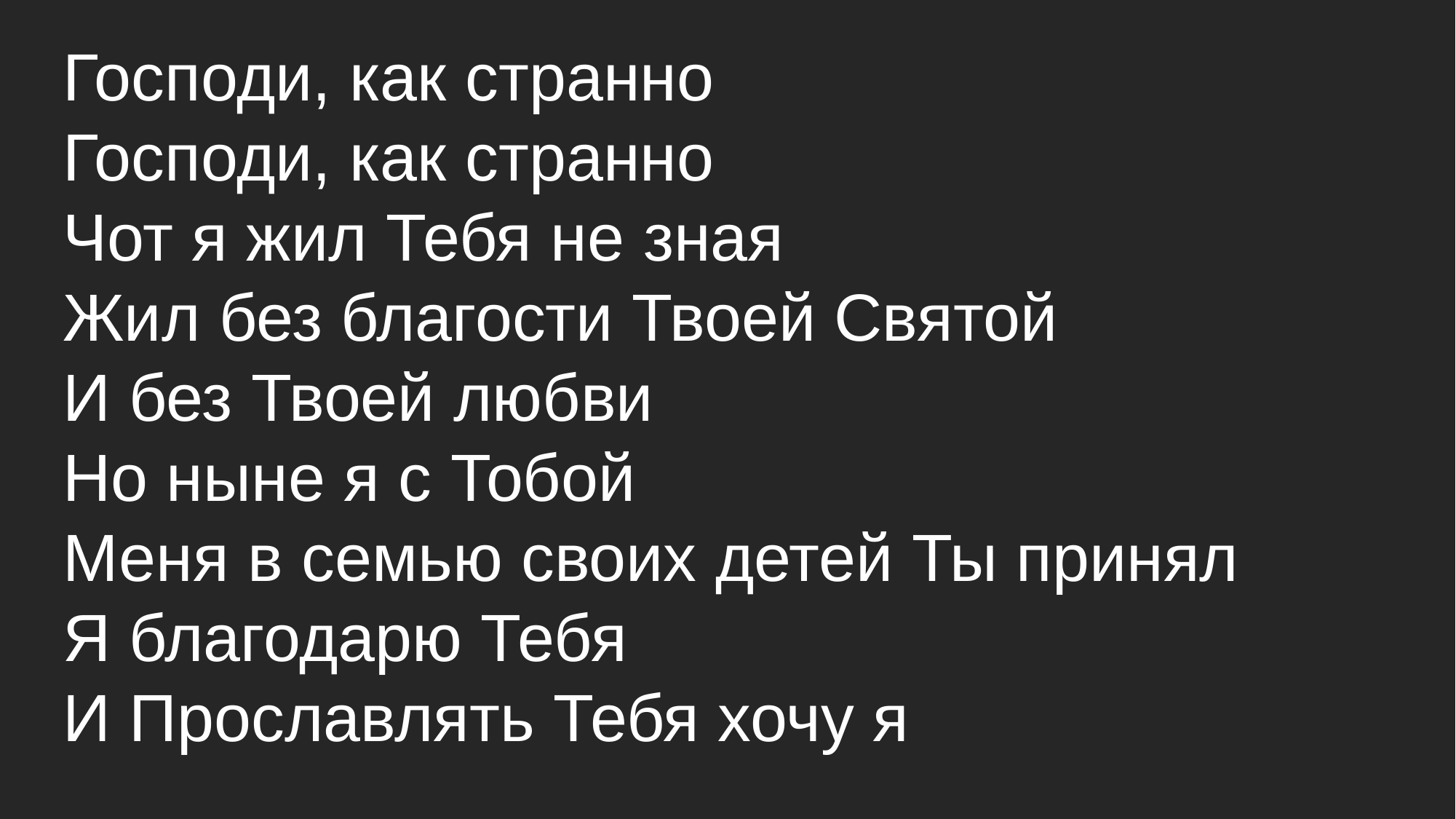

Господи, как странно
Господи, как странно
Чот я жил Тебя не зная
Жил без благости Твоей Святой
И без Твоей любви
Но ныне я с Тобой
Меня в семью своих детей Ты принял
Я благодарю Тебя
И Прославлять Тебя хочу я